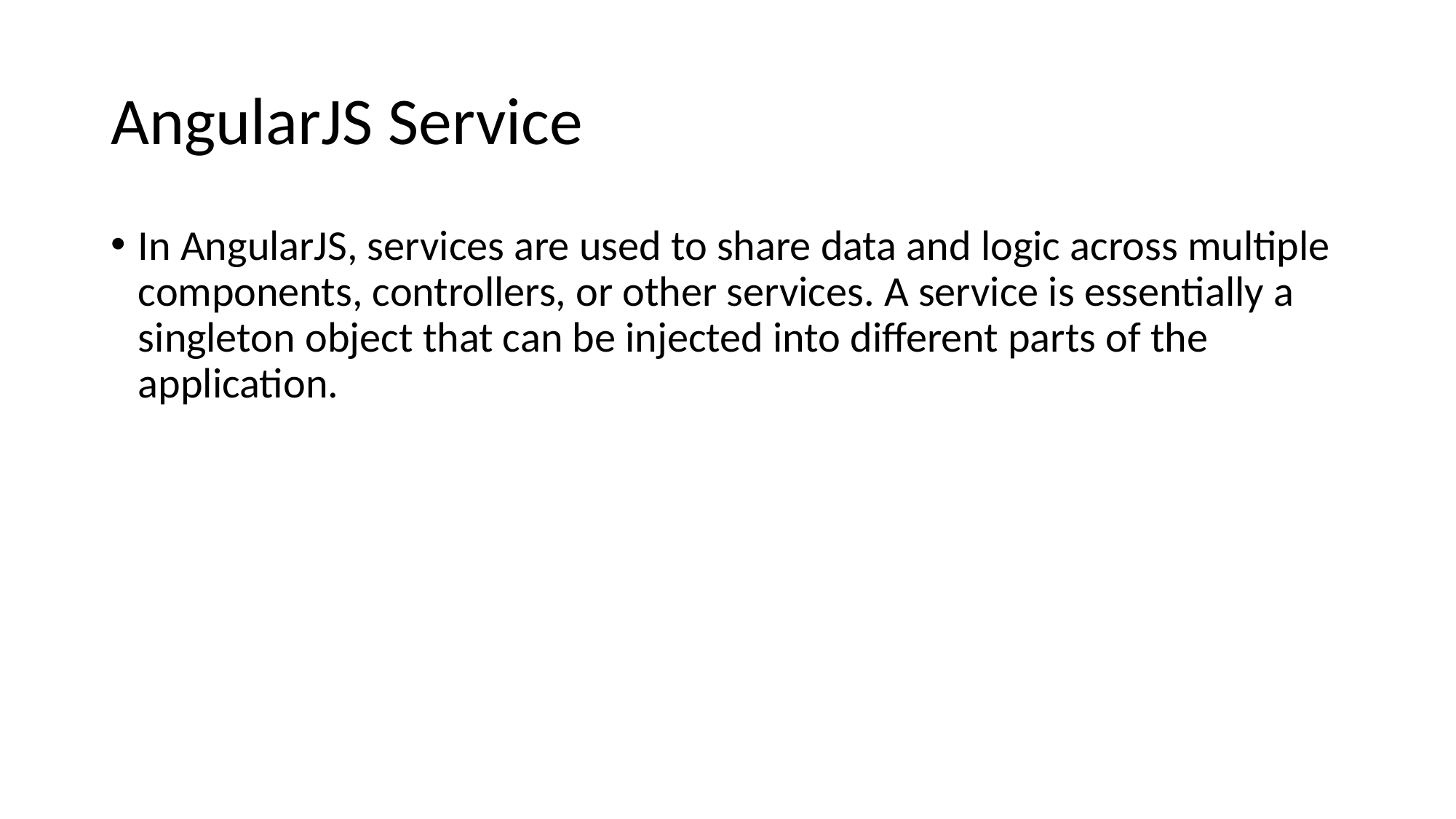

# AngularJS Service
In AngularJS, services are used to share data and logic across multiple components, controllers, or other services. A service is essentially a singleton object that can be injected into different parts of the application.